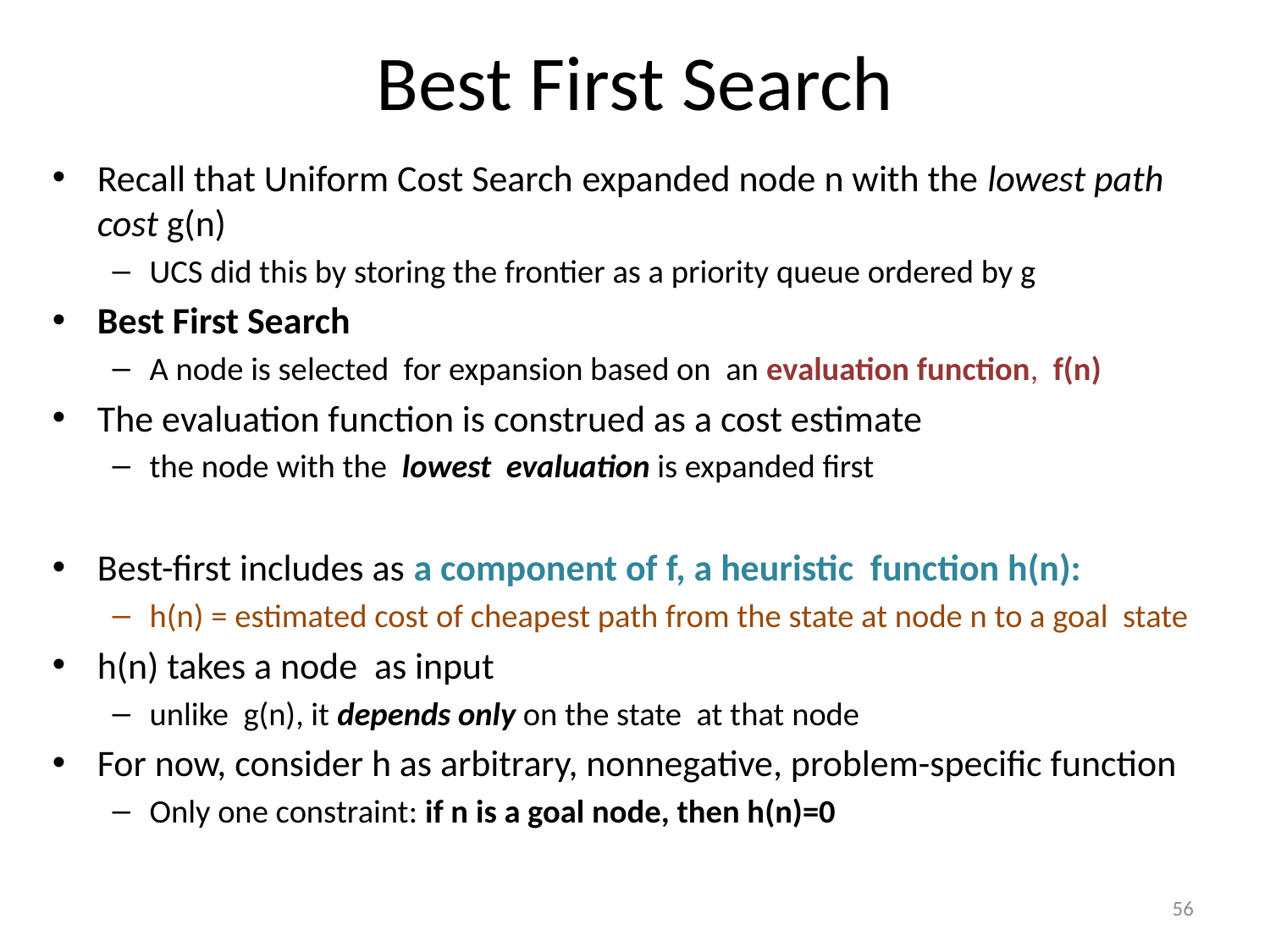

# Best First Search
Recall that Uniform Cost Search expanded node n with the lowest path cost g(n)
UCS did this by storing the frontier as a priority queue ordered by g
Best First Search
A node is selected  for expansion based on  an evaluation function,  f(n)
The evaluation function is construed as a cost estimate
the node with the  lowest  evaluation is expanded first

Best-first includes as a component of f, a heuristic  function h(n):
h(n) = estimated cost of cheapest path from the state at node n to a goal  state
h(n) takes a node  as input
unlike  g(n), it depends only on the state  at that node
For now, consider h as arbitrary, nonnegative, problem-specific function
Only one constraint: if n is a goal node, then h(n)=0
56